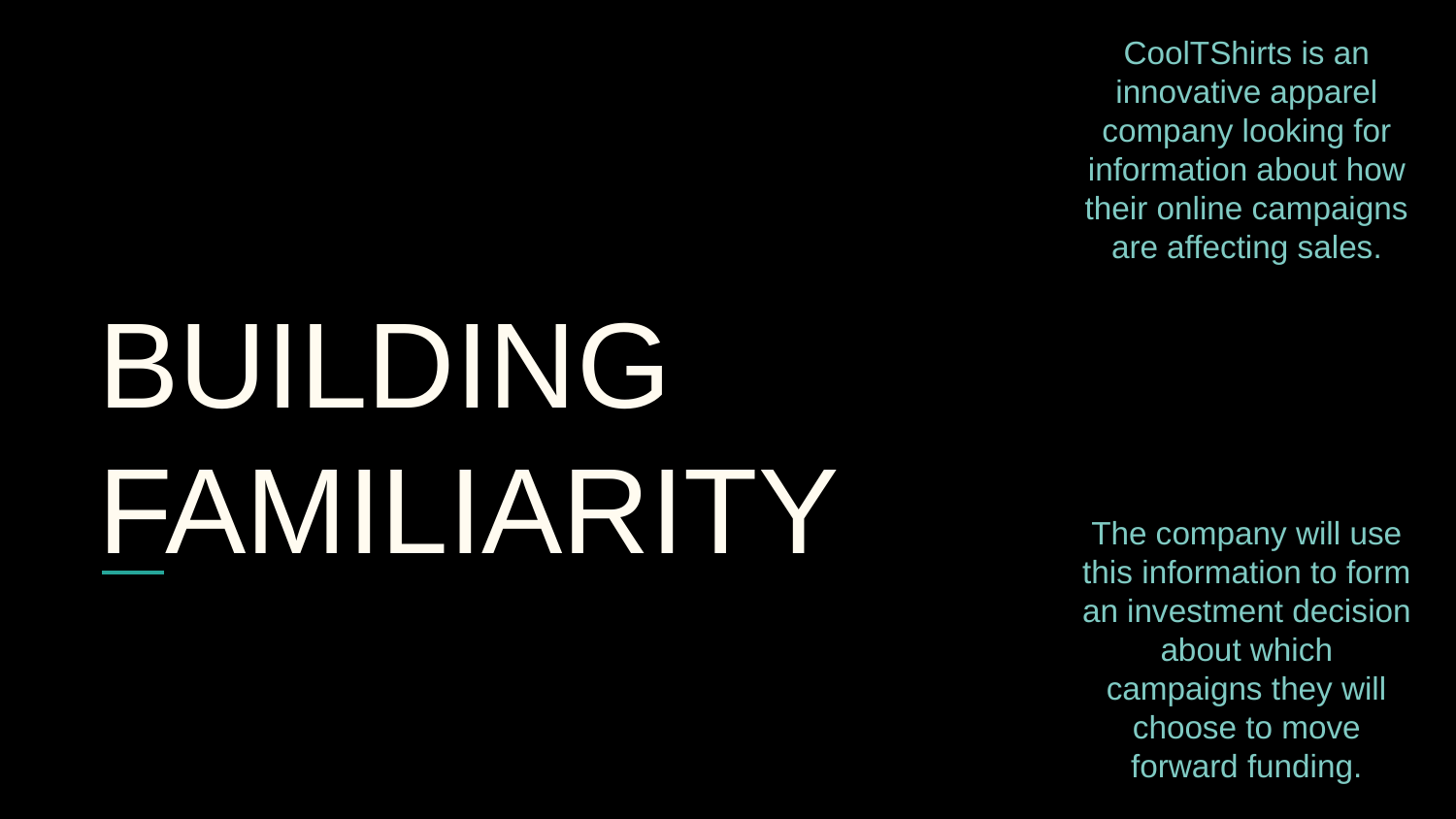

CoolTShirts is an innovative apparel company looking for information about how their online campaigns are affecting sales.
# BUILDING FAMILIARITY
The company will use this information to form an investment decision about which campaigns they will choose to move forward funding.